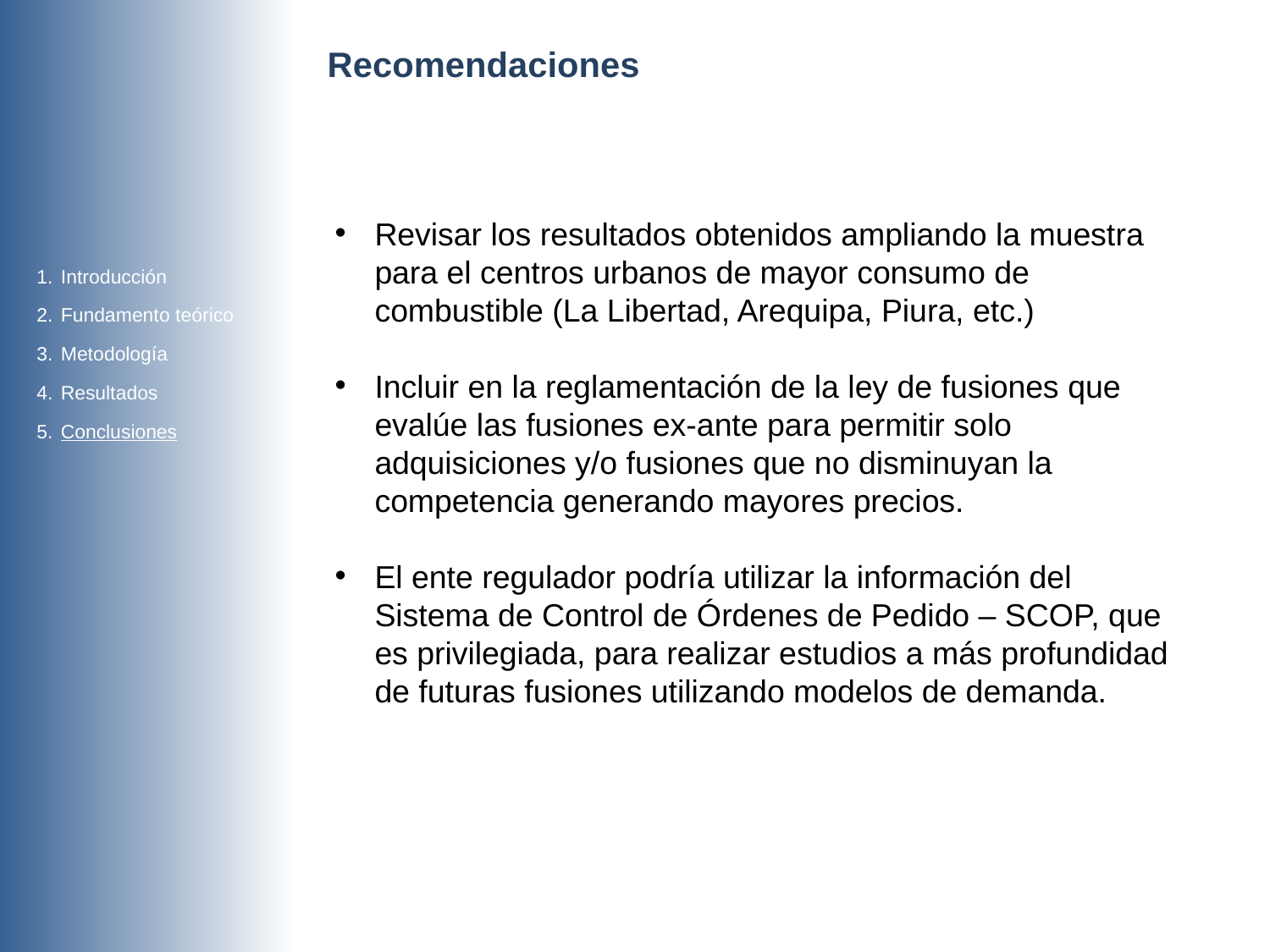

Recomendaciones
Revisar los resultados obtenidos ampliando la muestra para el centros urbanos de mayor consumo de combustible (La Libertad, Arequipa, Piura, etc.)

Incluir en la reglamentación de la ley de fusiones que evalúe las fusiones ex-ante para permitir solo adquisiciones y/o fusiones que no disminuyan la competencia generando mayores precios.

El ente regulador podría utilizar la información del Sistema de Control de Órdenes de Pedido – SCOP, que es privilegiada, para realizar estudios a más profundidad de futuras fusiones utilizando modelos de demanda.

Introducción
Fundamento teórico
Metodología
Resultados
Conclusiones